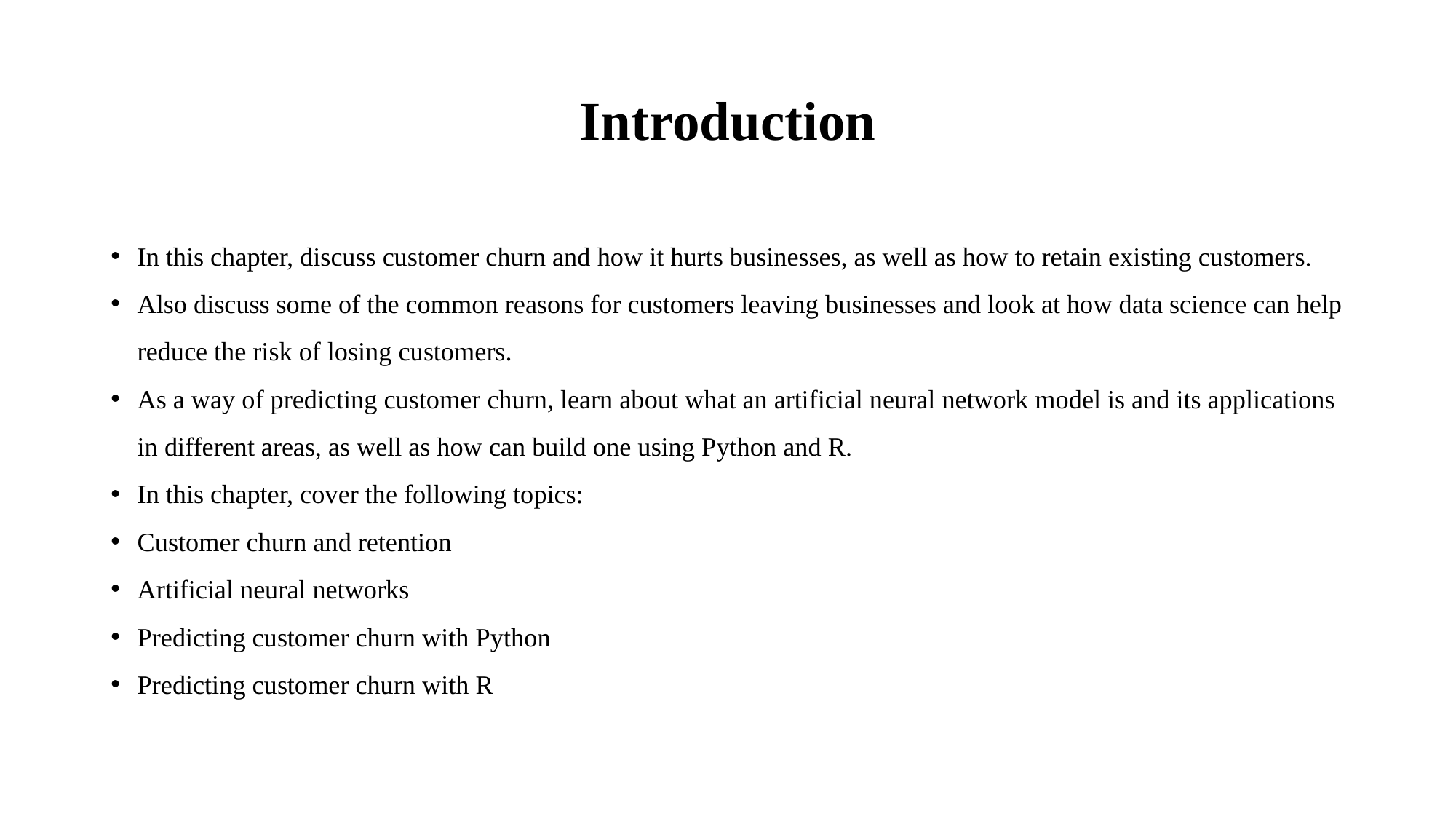

# Introduction
In this chapter, discuss customer churn and how it hurts businesses, as well as how to retain existing customers.
Also discuss some of the common reasons for customers leaving businesses and look at how data science can help reduce the risk of losing customers.
As a way of predicting customer churn, learn about what an artificial neural network model is and its applications in different areas, as well as how can build one using Python and R.
In this chapter, cover the following topics:
Customer churn and retention
Artificial neural networks
Predicting customer churn with Python
Predicting customer churn with R